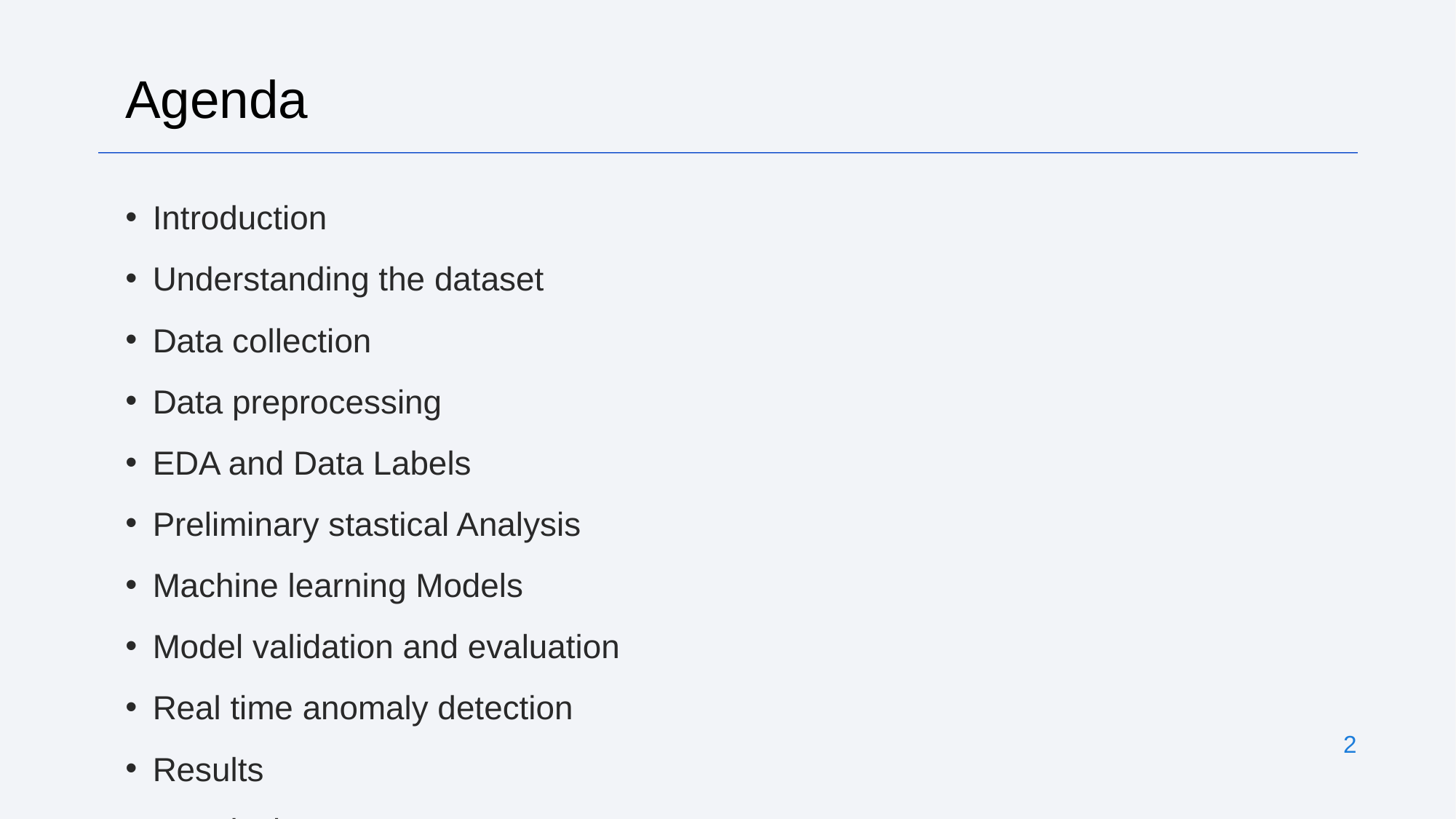

Agenda
Introduction
Understanding the dataset
Data collection
Data preprocessing
EDA and Data Labels
Preliminary stastical Analysis
Machine learning Models
Model validation and evaluation
Real time anomaly detection
Results
Conclusion

# 2